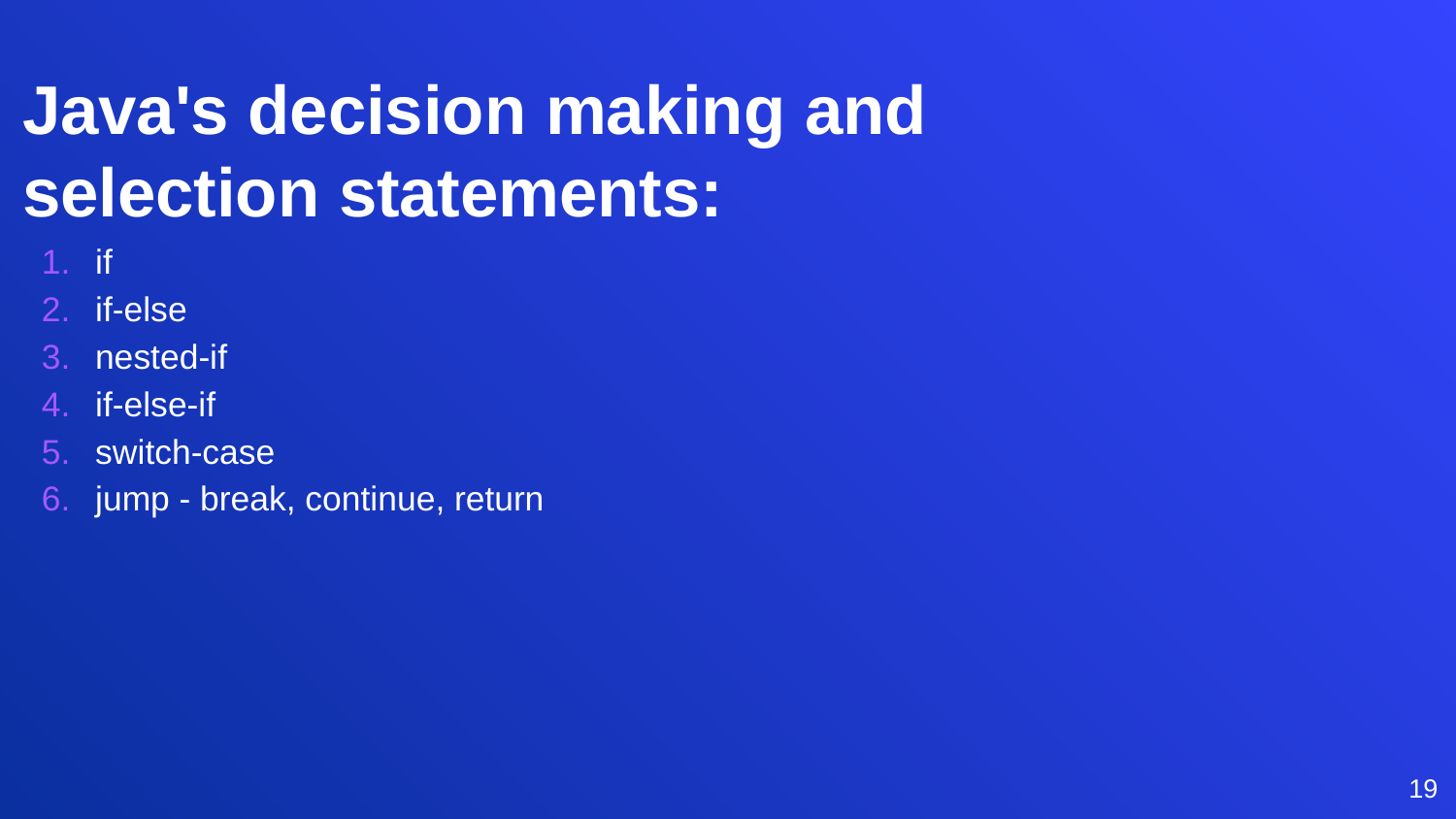

Java's decision making and selection statements:
if
if-else
nested-if
if-else-if
switch-case
jump - break, continue, return

19